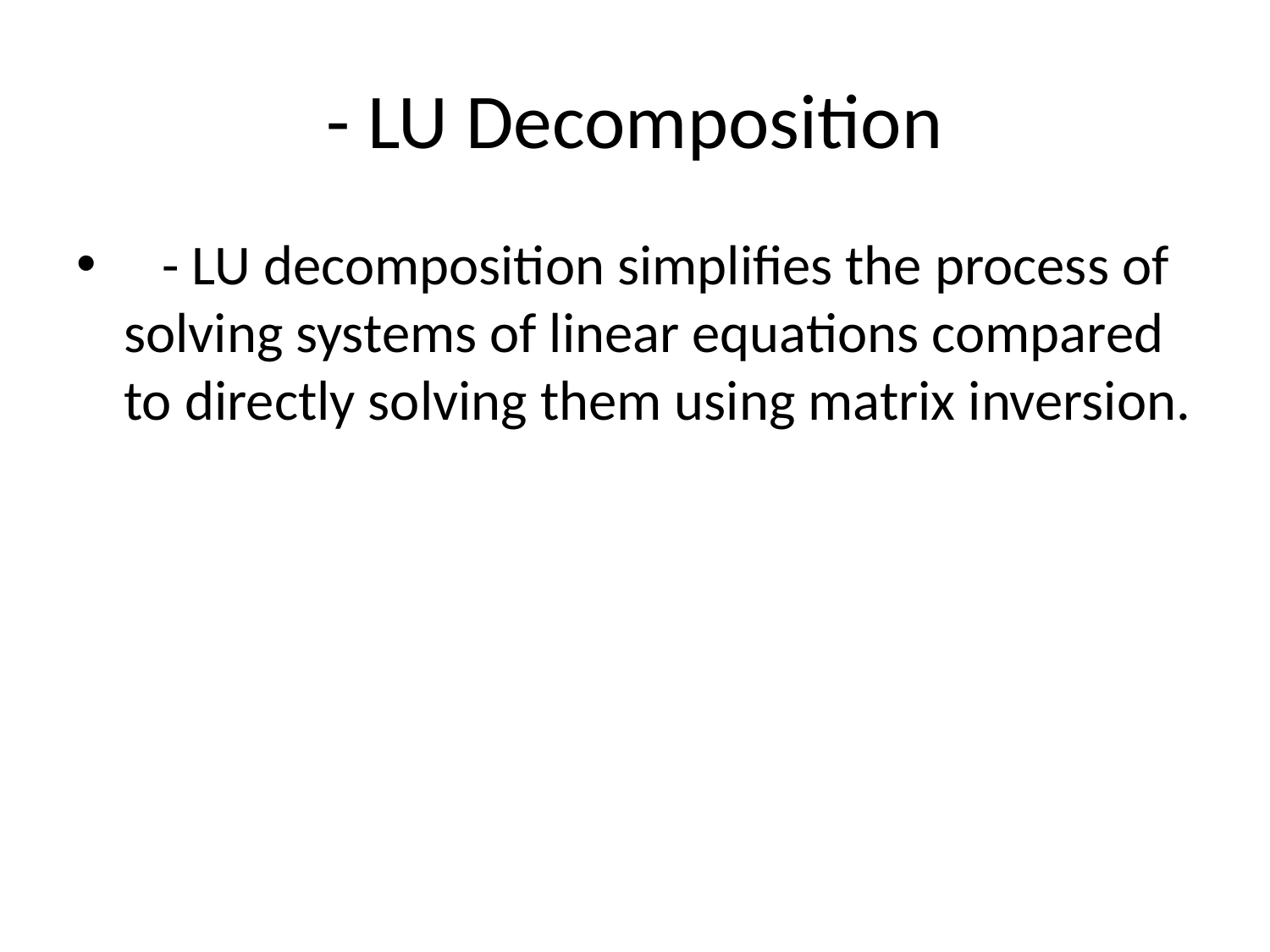

# - LU Decomposition
   - LU decomposition simplifies the process of solving systems of linear equations compared to directly solving them using matrix inversion.